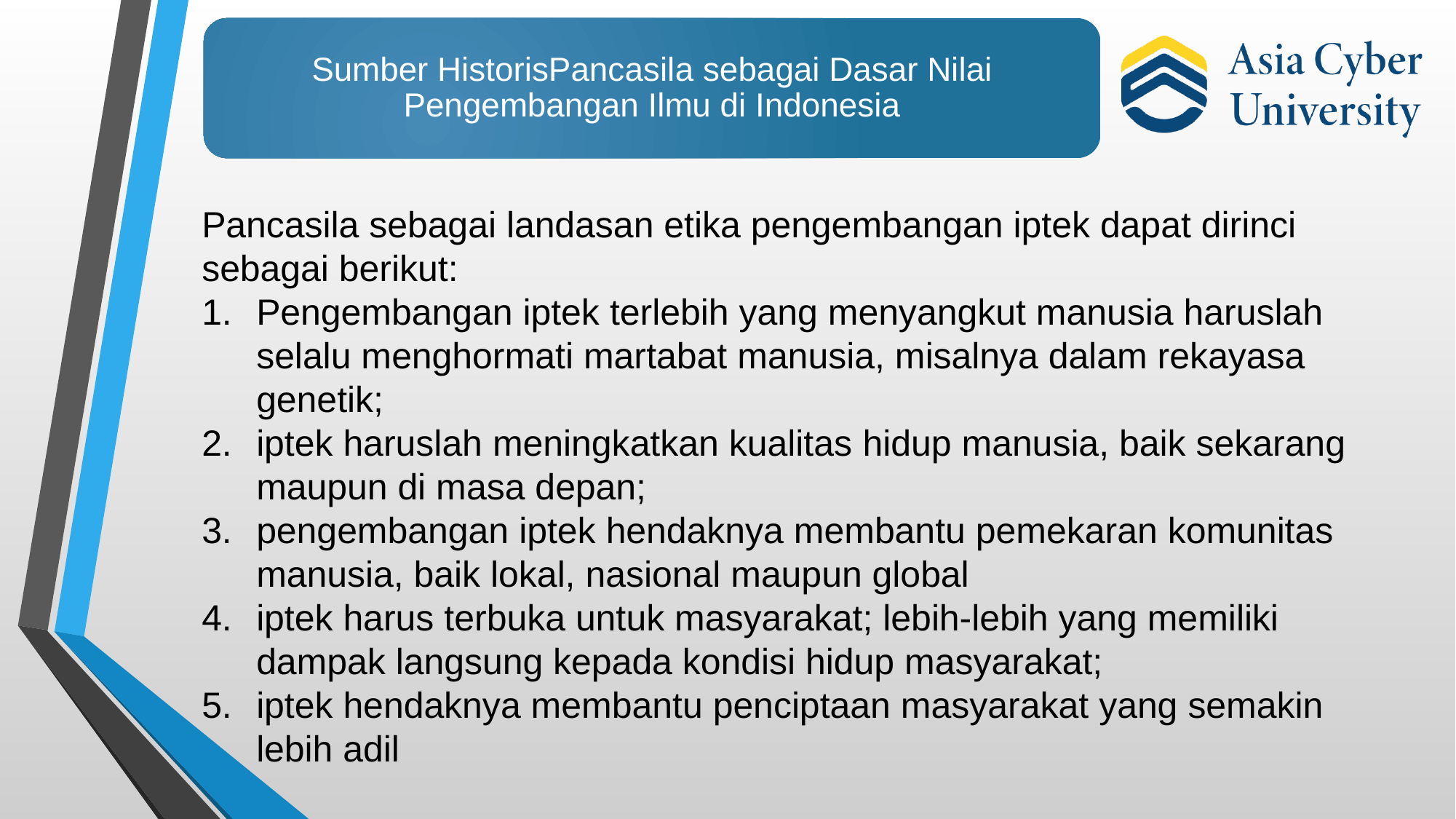

Sumber HistorisPancasila sebagai Dasar Nilai Pengembangan Ilmu di Indonesia
Pancasila sebagai landasan etika pengembangan iptek dapat dirinci sebagai berikut:
Pengembangan iptek terlebih yang menyangkut manusia haruslah selalu menghormati martabat manusia, misalnya dalam rekayasa genetik;
iptek haruslah meningkatkan kualitas hidup manusia, baik sekarang maupun di masa depan;
pengembangan iptek hendaknya membantu pemekaran komunitas manusia, baik lokal, nasional maupun global
iptek harus terbuka untuk masyarakat; lebih-lebih yang memiliki dampak langsung kepada kondisi hidup masyarakat;
iptek hendaknya membantu penciptaan masyarakat yang semakin lebih adil